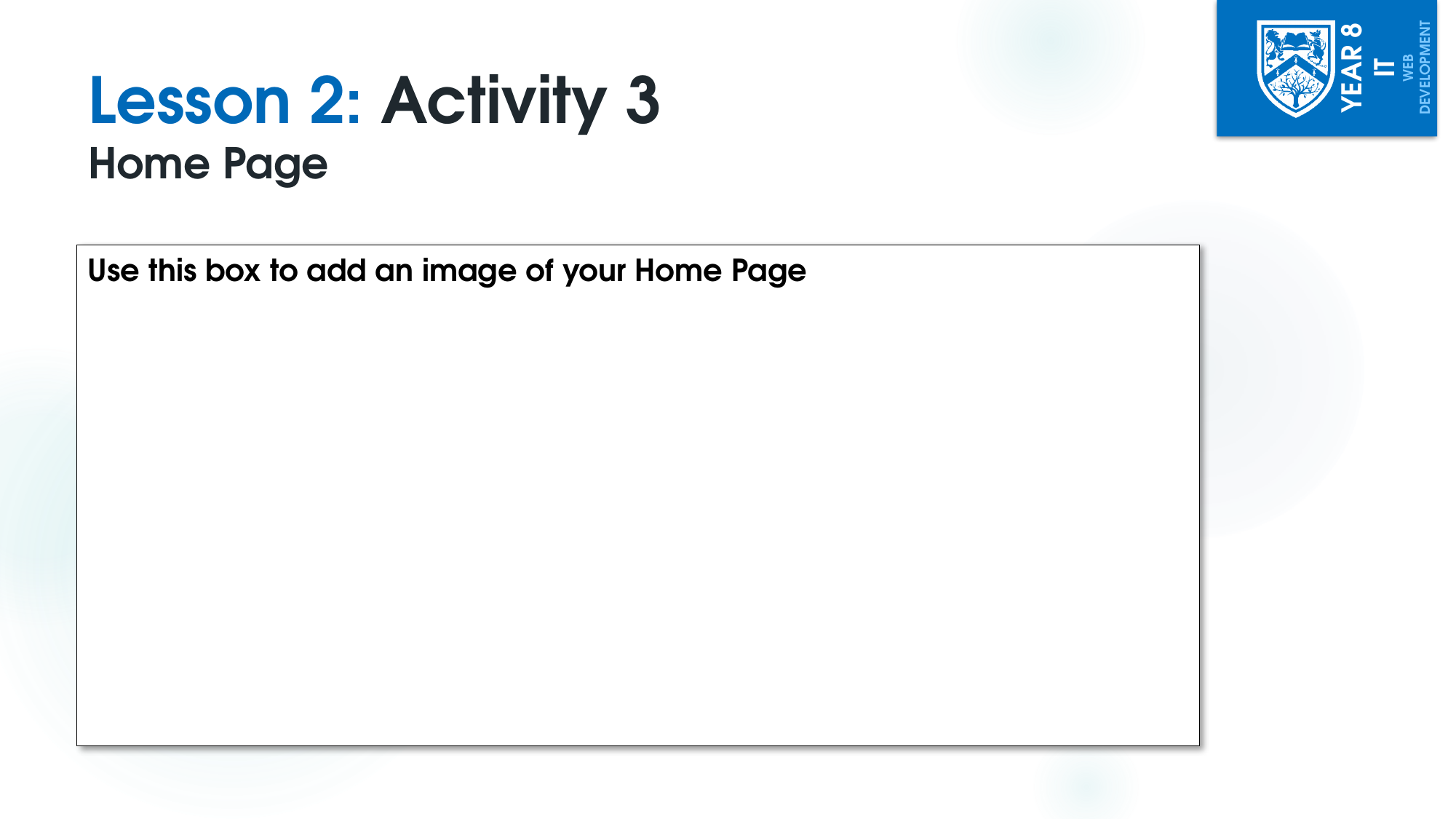

# Lesson 2: Activity 3 Home Page
Use this box to add an image of your Home Page